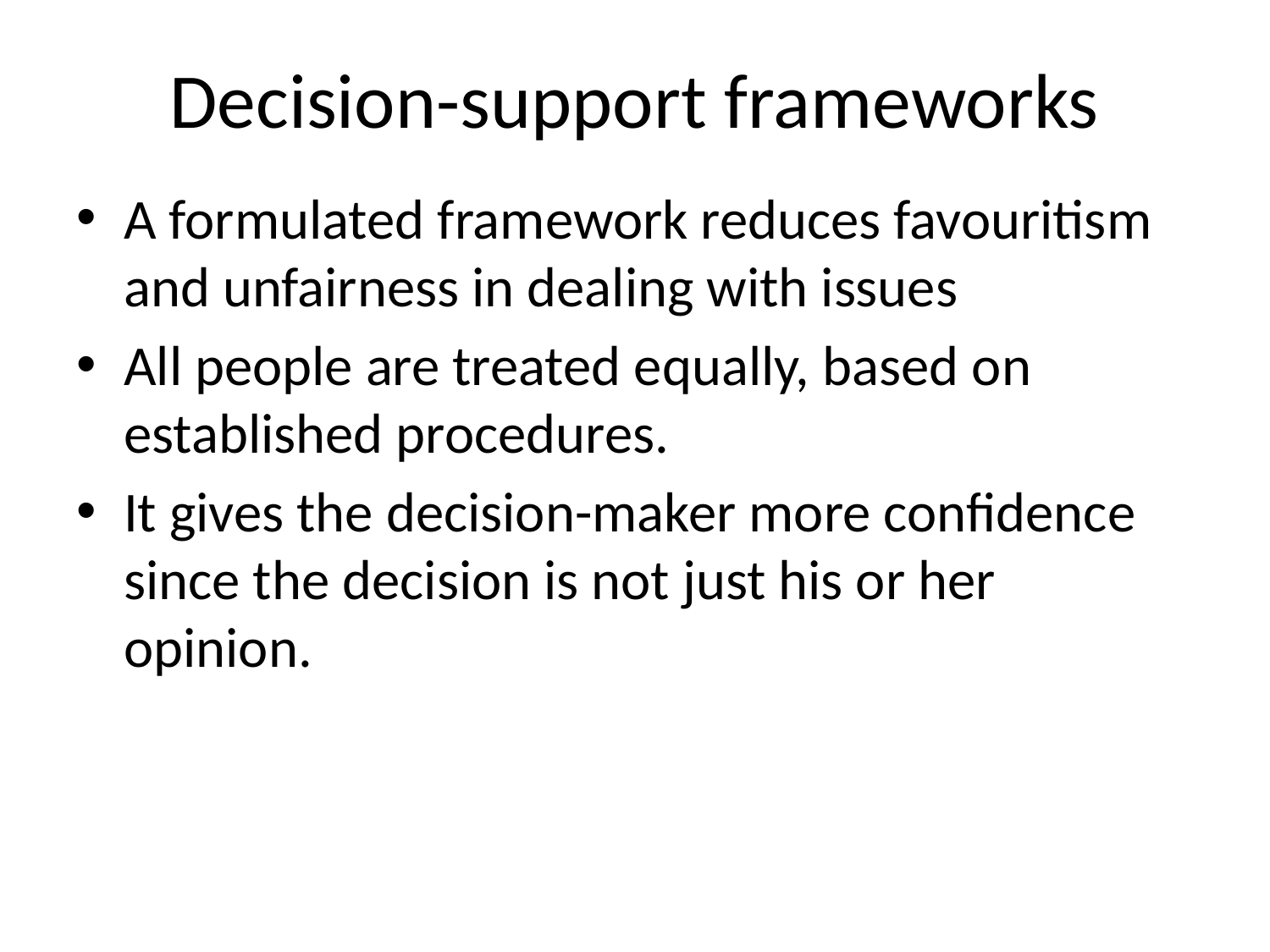

# Decision-support frameworks
A formulated framework reduces favouritism and unfairness in dealing with issues
All people are treated equally, based on established procedures.
It gives the decision-maker more confidence since the decision is not just his or her opinion.